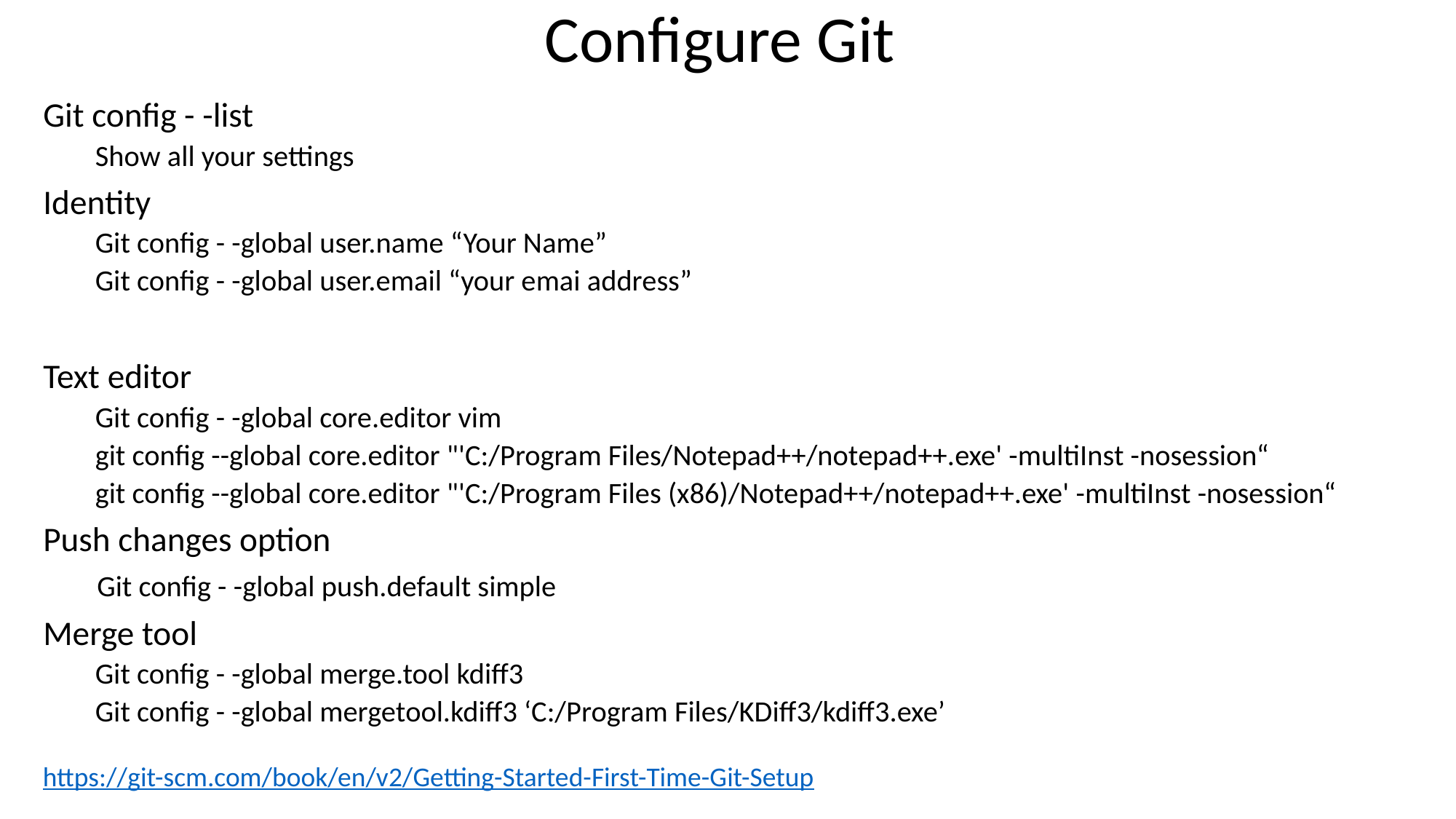

# Configure Git
Git config - -list
Show all your settings
Identity
Git config - -global user.name “Your Name”
Git config - -global user.email “your emai address”

Text editor
Git config - -global core.editor vim
git config --global core.editor "'C:/Program Files/Notepad++/notepad++.exe' -multiInst -nosession“
git config --global core.editor "'C:/Program Files (x86)/Notepad++/notepad++.exe' -multiInst -nosession“
Push changes option
        Git config - -global push.default simple
Merge tool
Git config - -global merge.tool kdiff3
Git config - -global mergetool.kdiff3 ‘C:/Program Files/KDiff3/kdiff3.exe’

https://git-scm.com/book/en/v2/Getting-Started-First-Time-Git-Setup